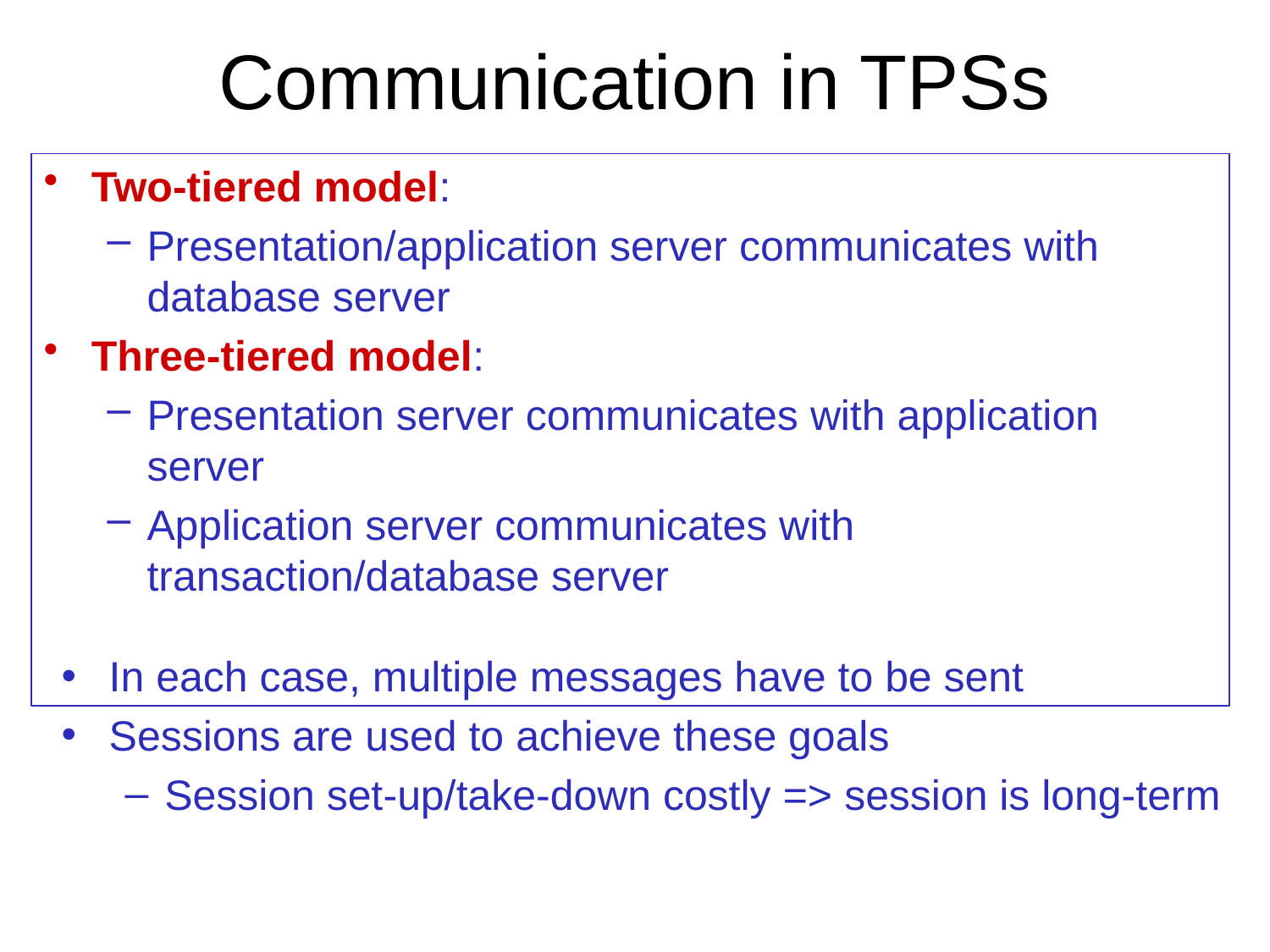

# Communication in TPSs
Two-tiered model:
Presentation/application server communicates with database server
Three-tiered model:
Presentation server communicates with application server
Application server communicates with transaction/database server
In each case, multiple messages have to be sent
Sessions are used to achieve these goals
Session set-up/take-down costly => session is long-term